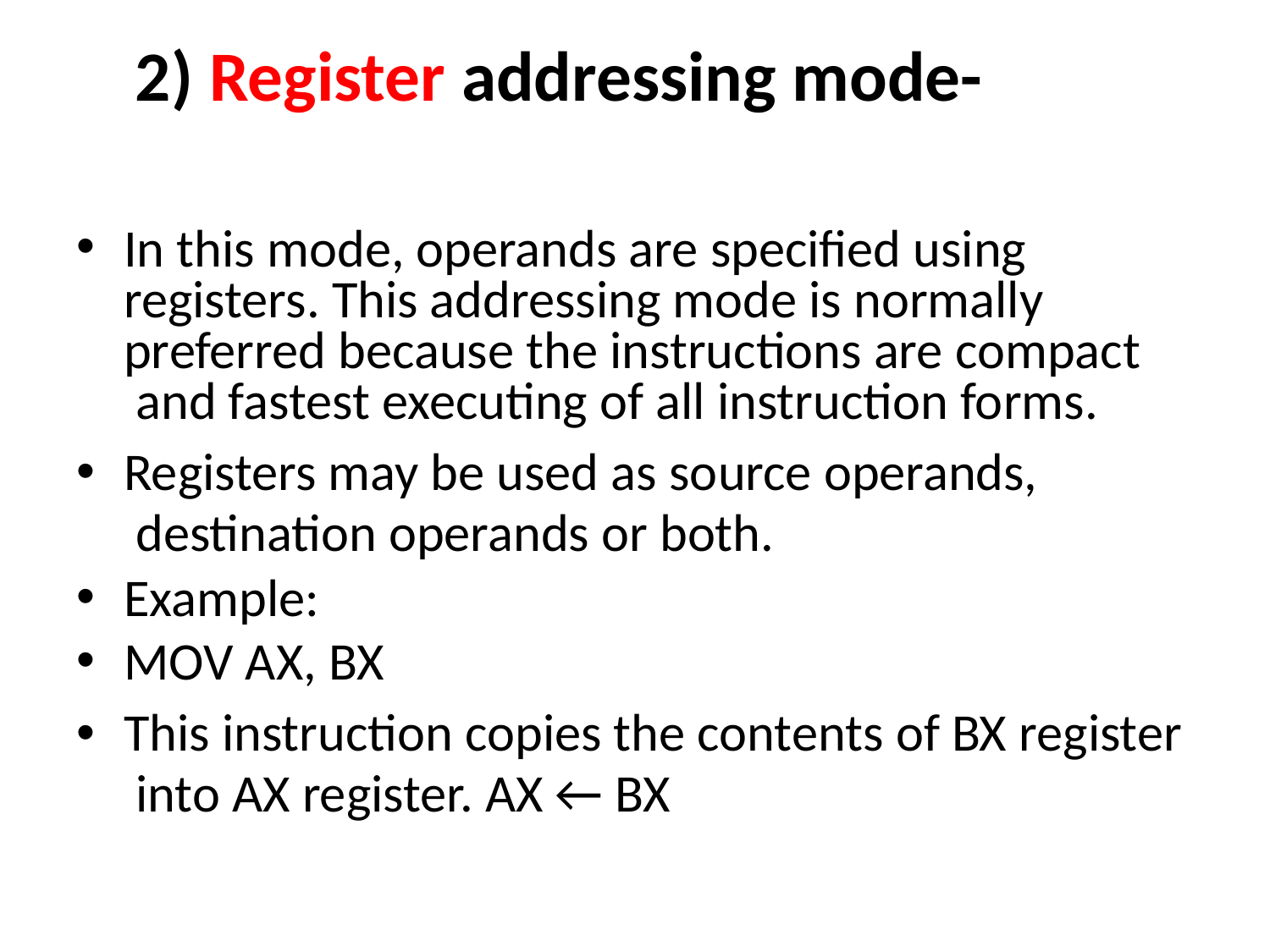

# 2) Register addressing mode-
In this mode, operands are specified using  registers. This addressing mode is normally  preferred because the instructions are compact  and fastest executing of all instruction forms.
Registers may be used as source operands,  destination operands or both.
Example:
MOV AX, BX
This instruction copies the contents of BX register  into AX register. AX ← BX